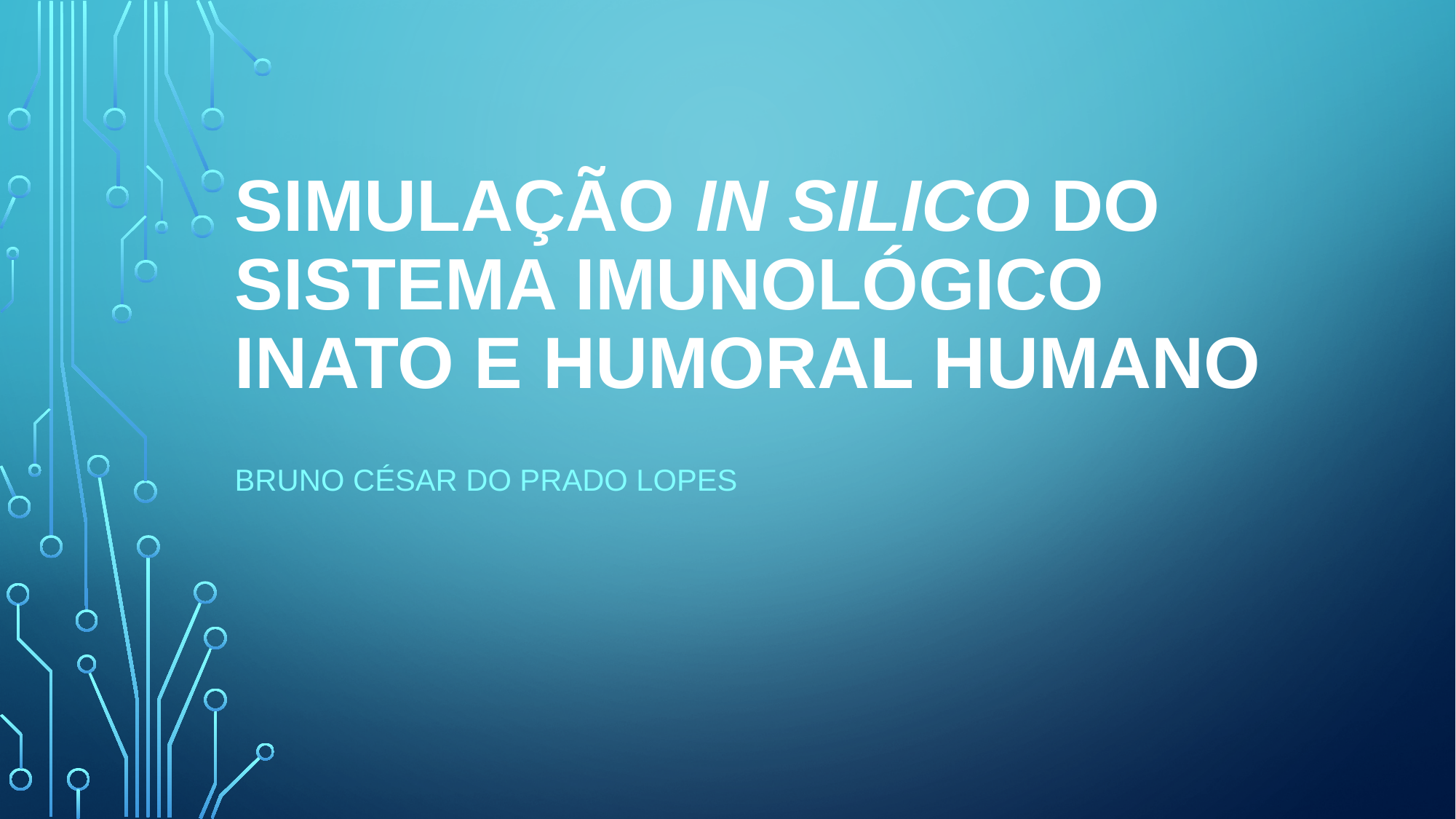

# SIMULAÇÃO IN SILICO DO SISTEMA IMUNOLÓGICO INATO E HUMORAL HUMANO
Bruno César do prado lopes